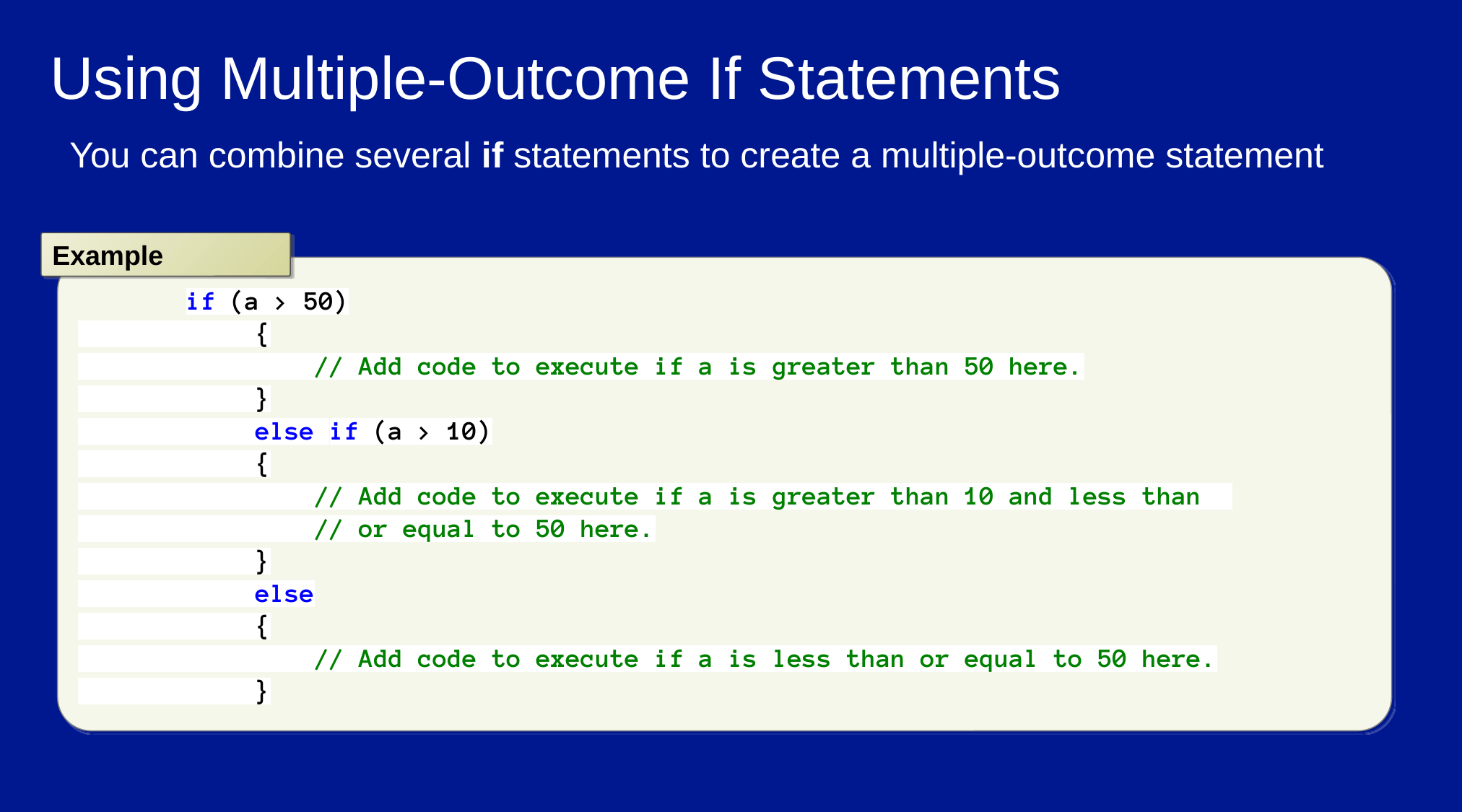

# Using Multiple-Outcome If Statements
You can combine several if statements to create a multiple-outcome statement
Example
	if (a > 50)
            {
                // Add code to execute if a is greater than 50 here.
            }
            else if (a > 10)
            {
                // Add code to execute if a is greater than 10 and less than
                // or equal to 50 here.
            }
            else
            {
                // Add code to execute if a is less than or equal to 50 here.
            }